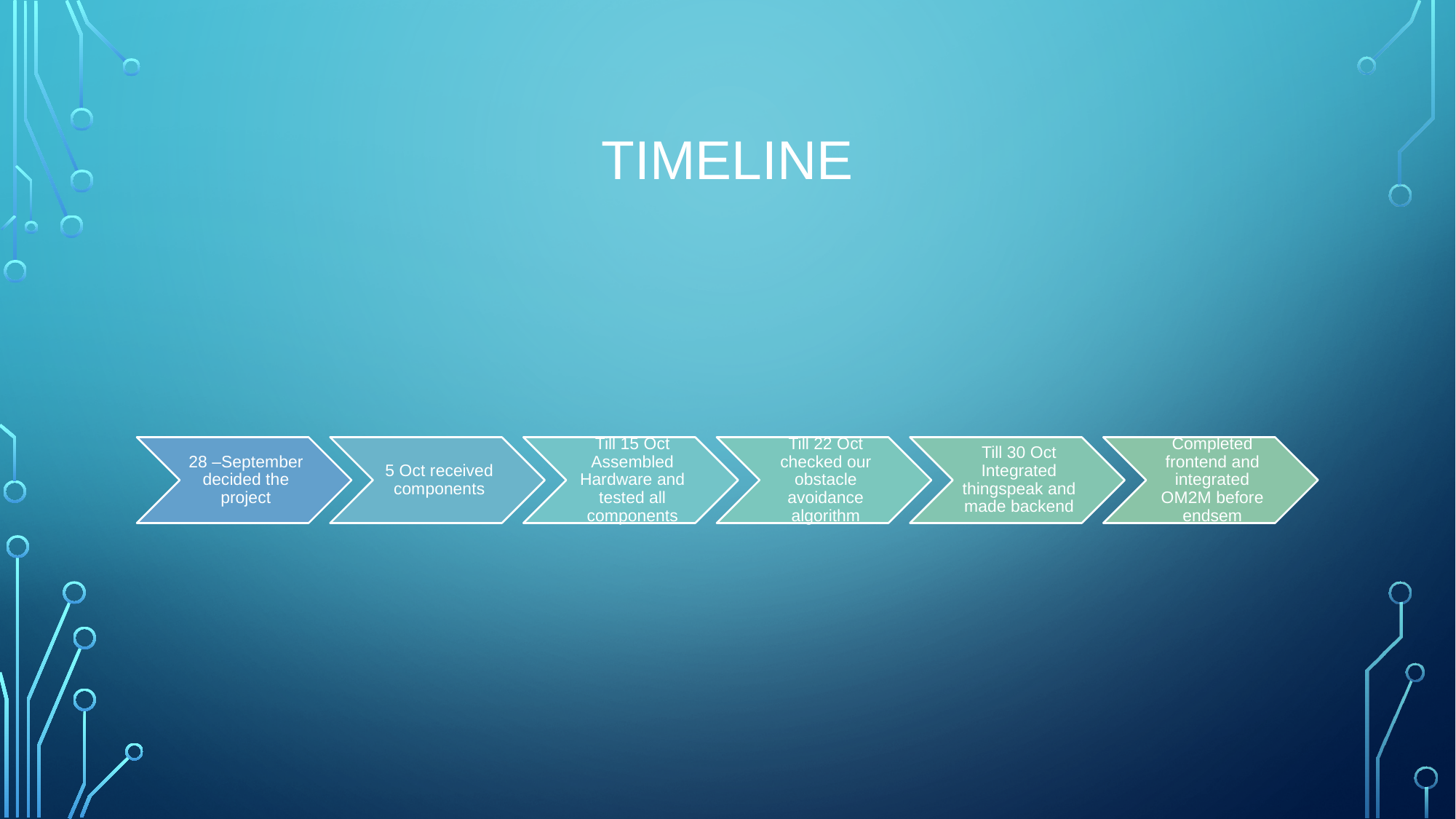

# Timeline
28 –September decided the project
5 Oct received components
Till 15 Oct Assembled Hardware and tested all components
Till 22 Oct checked our obstacle avoidance algorithm
Till 30 Oct Integrated thingspeak and made backend
Completed frontend and integrated OM2M before endsem